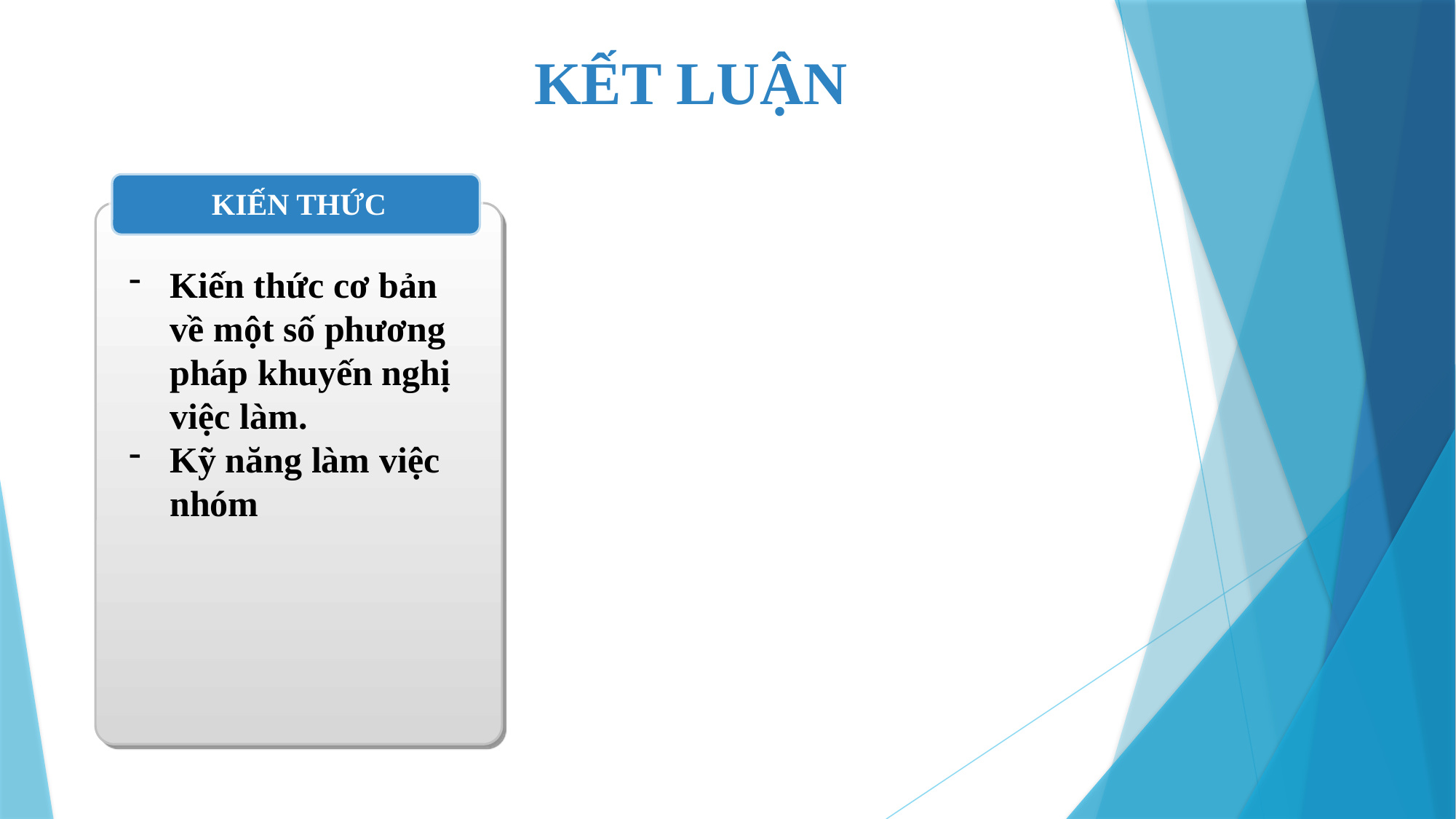

KẾT LUẬN

KIẾN THỨC

Kiến thức cơ bản về một số phương pháp khuyến nghị việc làm.
Kỹ năng làm việc nhóm